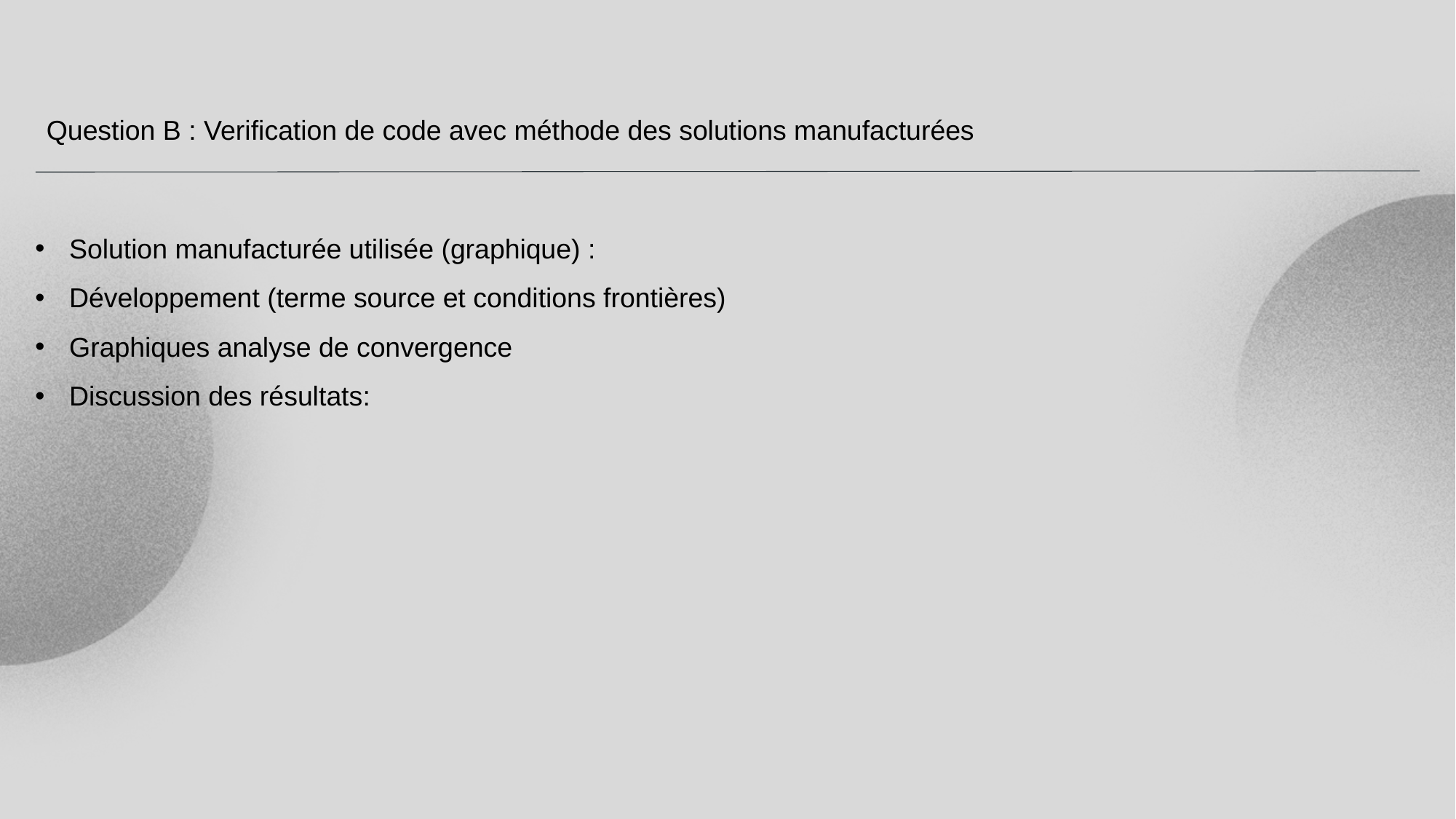

Question B : Verification de code avec méthode des solutions manufacturées
Solution manufacturée utilisée (graphique) :
Développement (terme source et conditions frontières)
Graphiques analyse de convergence
Discussion des résultats: